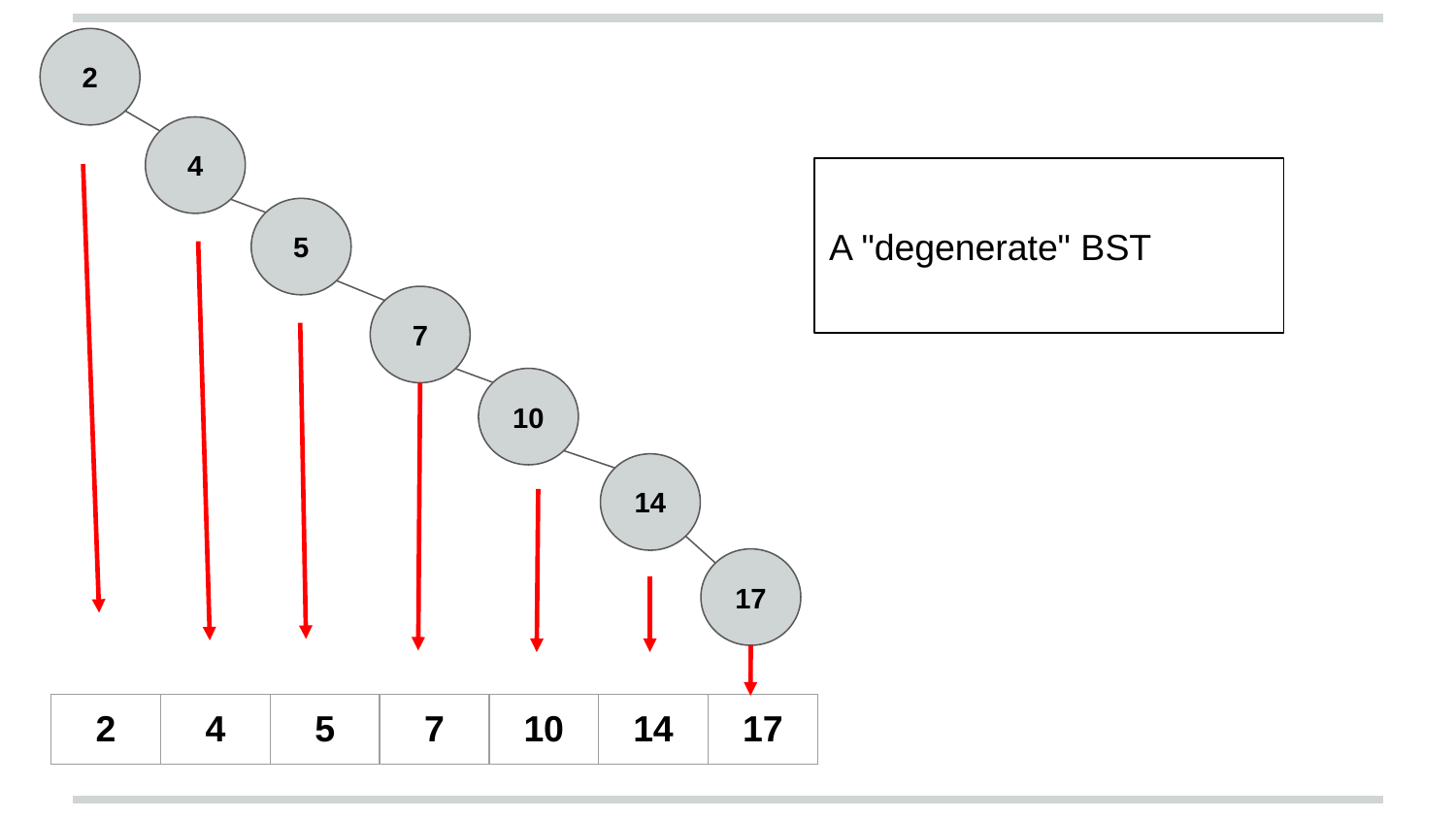

2
4
A "degenerate" BST
5
7
10
14
17
| 2 | 4 | 5 | 7 | 10 | 14 | 17 |
| --- | --- | --- | --- | --- | --- | --- |